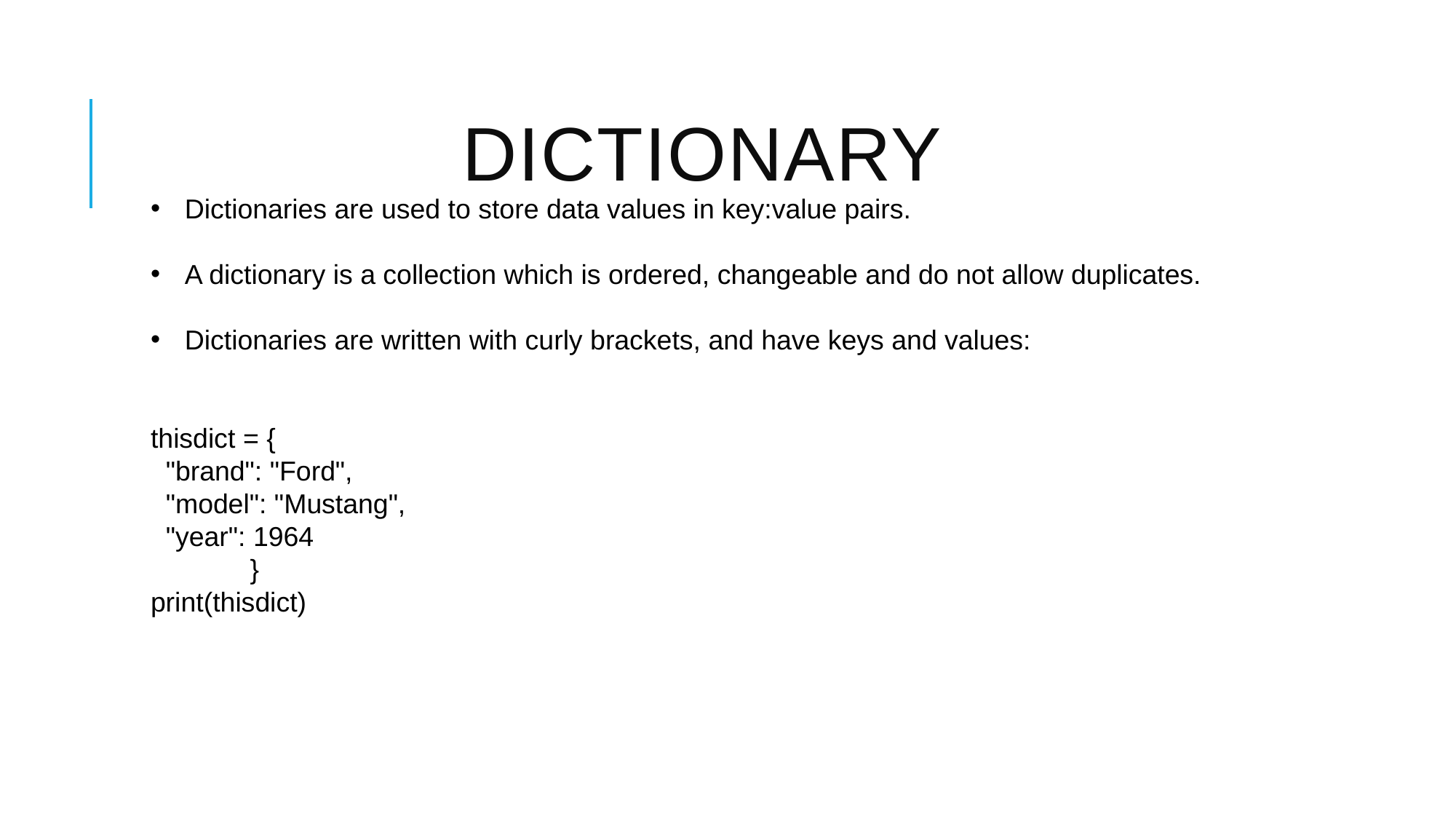

# Dictionary
Dictionaries are used to store data values in key:value pairs.

A dictionary is a collection which is ordered, changeable and do not allow duplicates.

Dictionaries are written with curly brackets, and have keys and values:

thisdict = {
  "brand": "Ford",
  "model": "Mustang",
  "year": 1964
             }
print(thisdict)